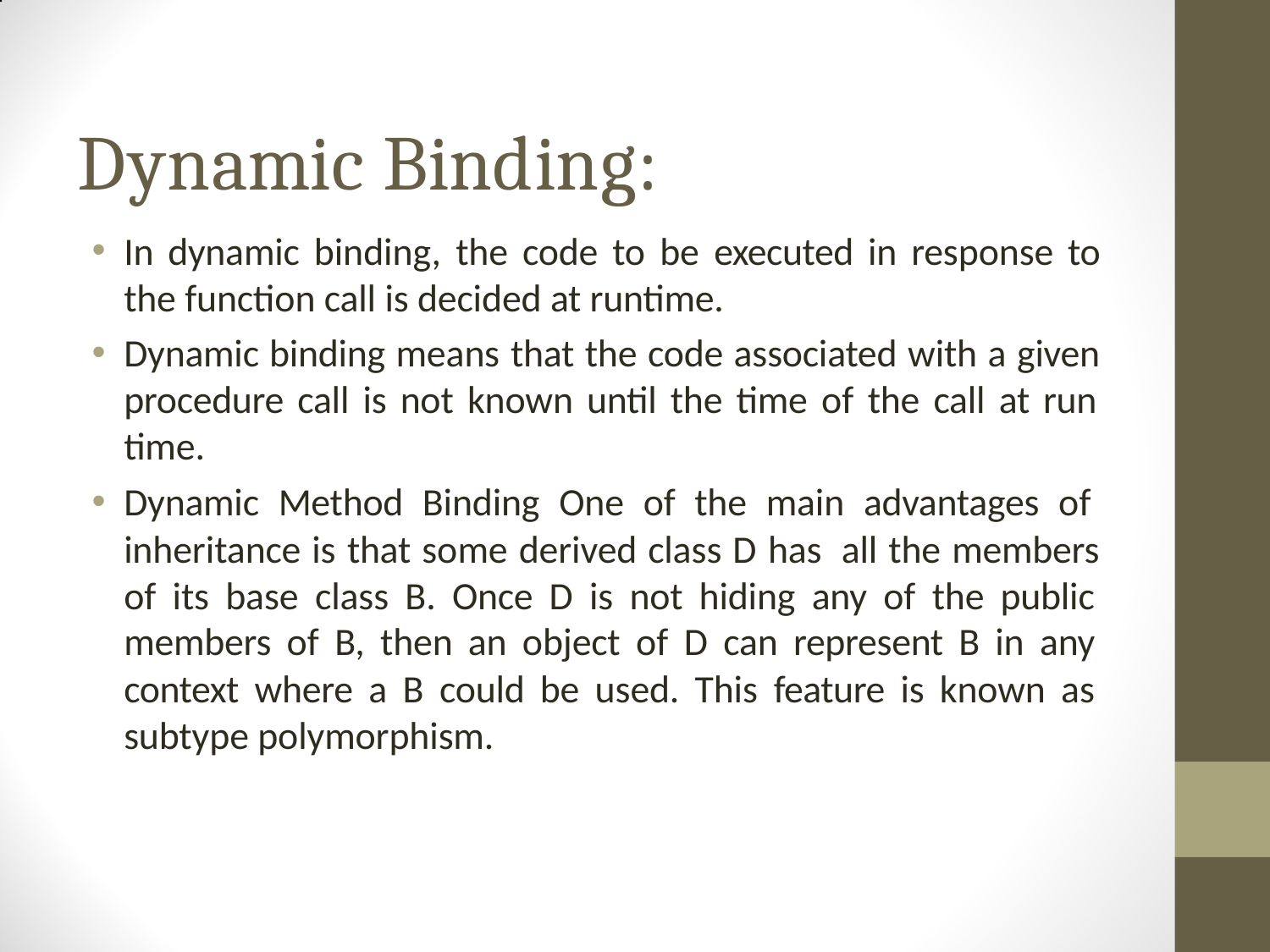

# Dynamic Binding:
In dynamic binding, the code to be executed in response to
the function call is decided at runtime.
Dynamic binding means that the code associated with a given  procedure call is not known until the time of the call at run  time.
Dynamic Method Binding One of the main advantages of  inheritance is that some derived class D has all the members  of its base class B. Once D is not hiding any of the public  members of B, then an object of D can represent B in any  context where a B could be used. This feature is known as  subtype polymorphism.